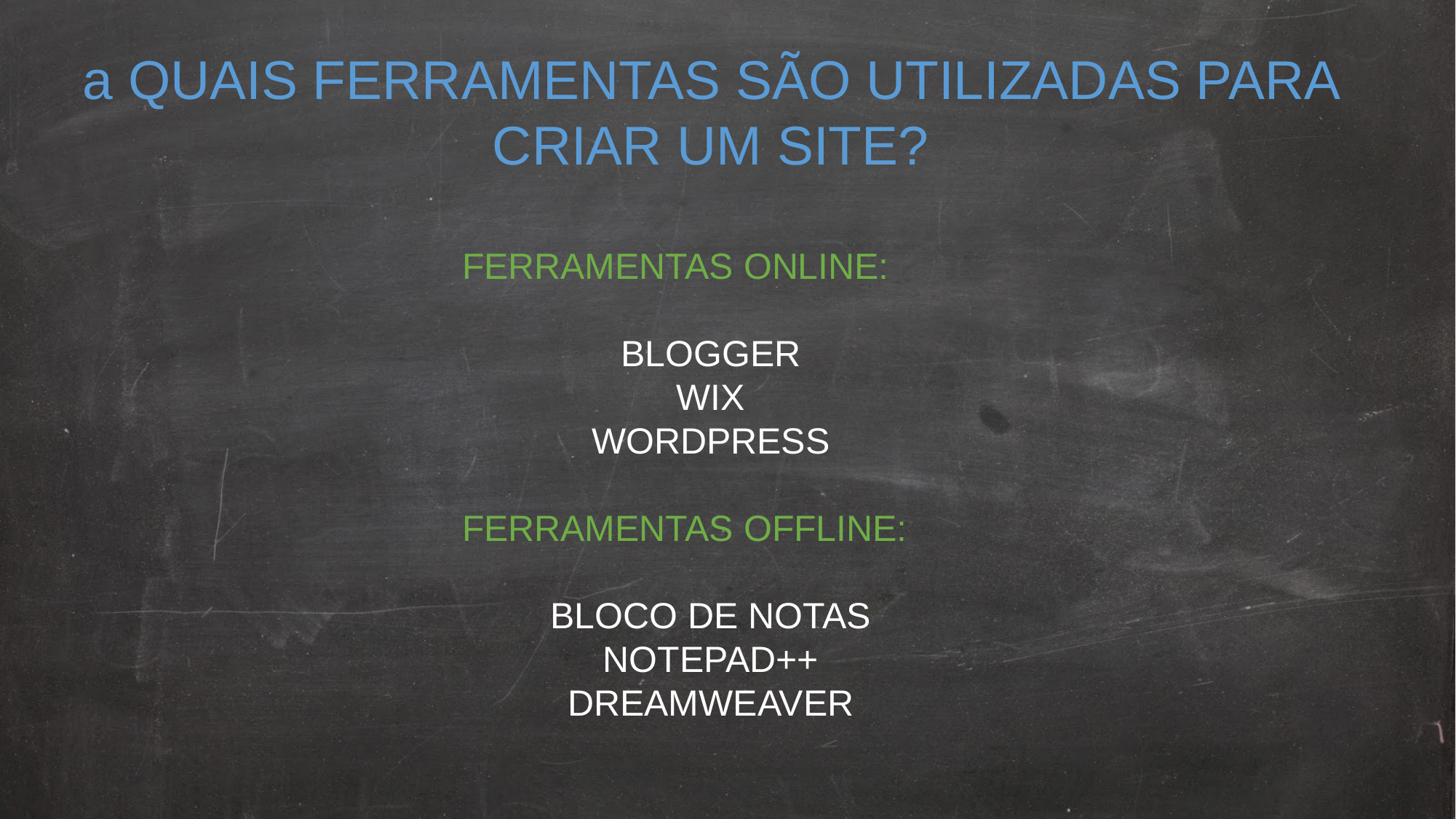

a QUAIS FERRAMENTAS SÃO UTILIZADAS PARA CRIAR UM SITE?
FERRAMENTAS ONLINE:

BLOGGER
WIX
WORDPRESS

FERRAMENTAS OFFLINE:

BLOCO DE NOTAS
NOTEPAD++
DREAMWEAVER